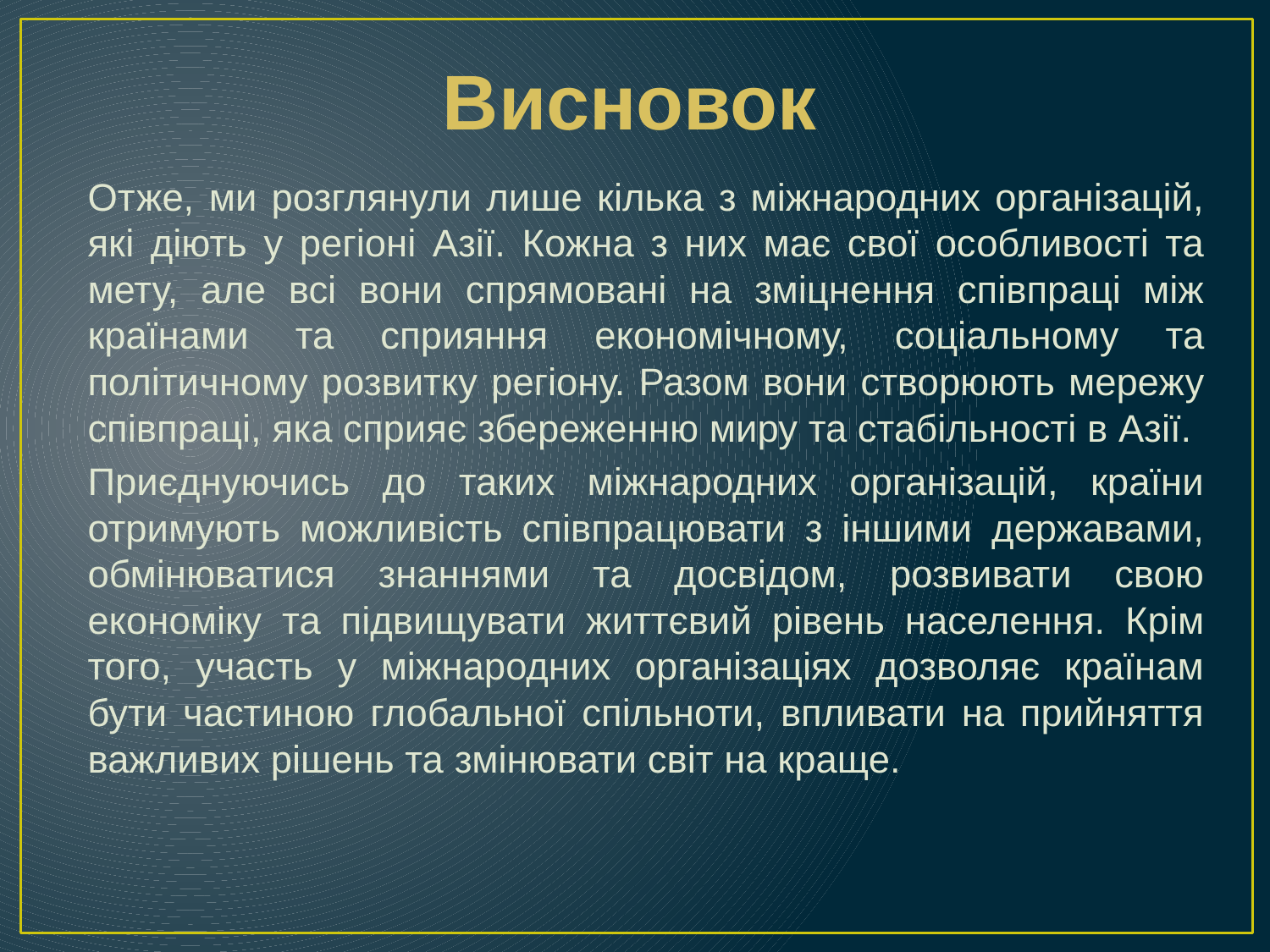

Висновок
Отже, ми розглянули лише кілька з міжнародних організацій, які діють у регіоні Азії. Кожна з них має свої особливості та мету, але всі вони спрямовані на зміцнення співпраці між країнами та сприяння економічному, соціальному та політичному розвитку регіону. Разом вони створюють мережу співпраці, яка сприяє збереженню миру та стабільності в Азії.
Приєднуючись до таких міжнародних організацій, країни отримують можливість співпрацювати з іншими державами, обмінюватися знаннями та досвідом, розвивати свою економіку та підвищувати життєвий рівень населення. Крім того, участь у міжнародних організаціях дозволяє країнам бути частиною глобальної спільноти, впливати на прийняття важливих рішень та змінювати світ на краще.